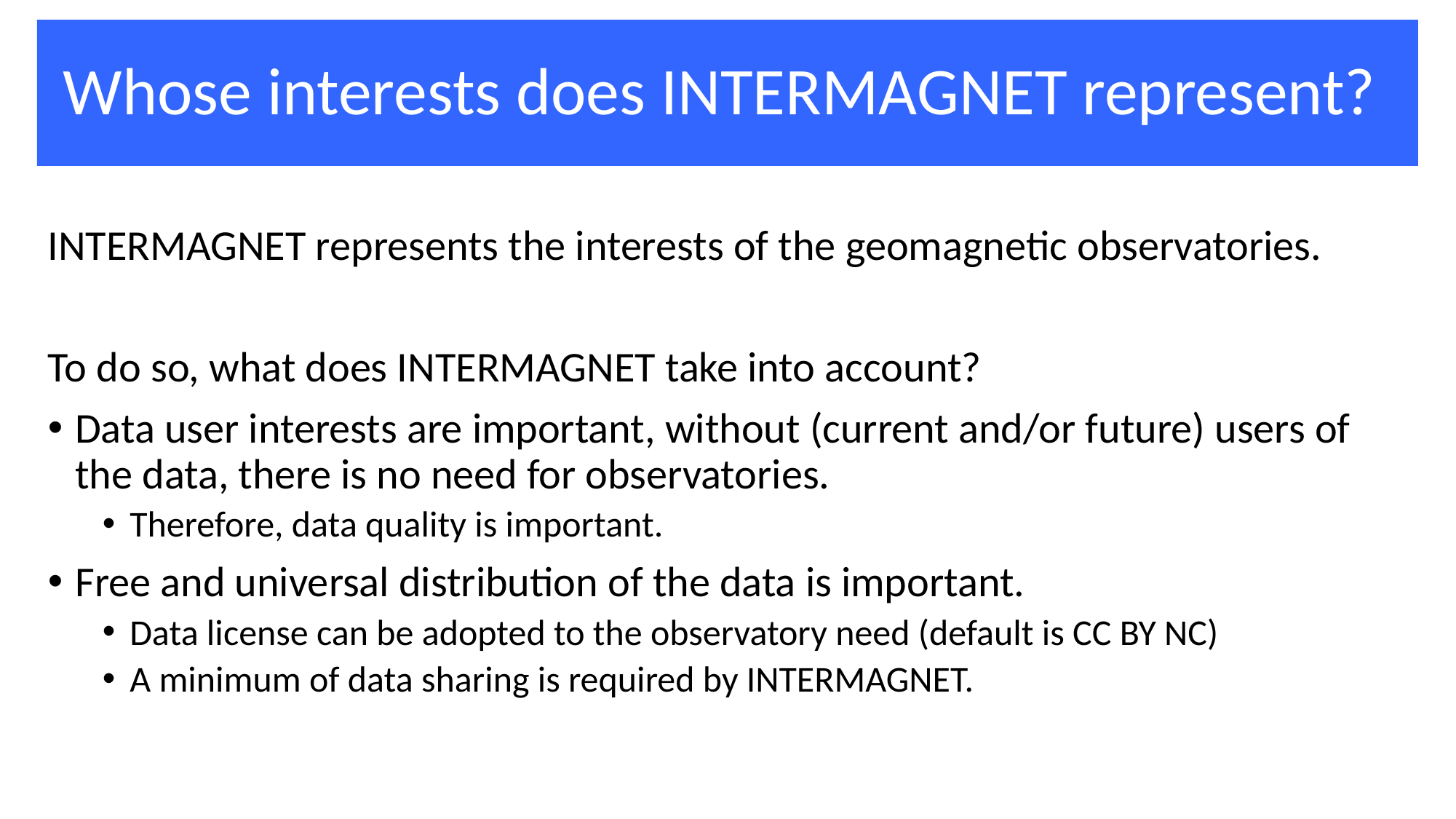

Whose interests does INTERMAGNET represent?
INTERMAGNET represents the interests of the geomagnetic observatories.

To do so, what does INTERMAGNET take into account?
Data user interests are important, without (current and/or future) users of the data, there is no need for observatories.
Therefore, data quality is important.
Free and universal distribution of the data is important.
Data license can be adopted to the observatory need (default is CC BY NC)
A minimum of data sharing is required by INTERMAGNET.